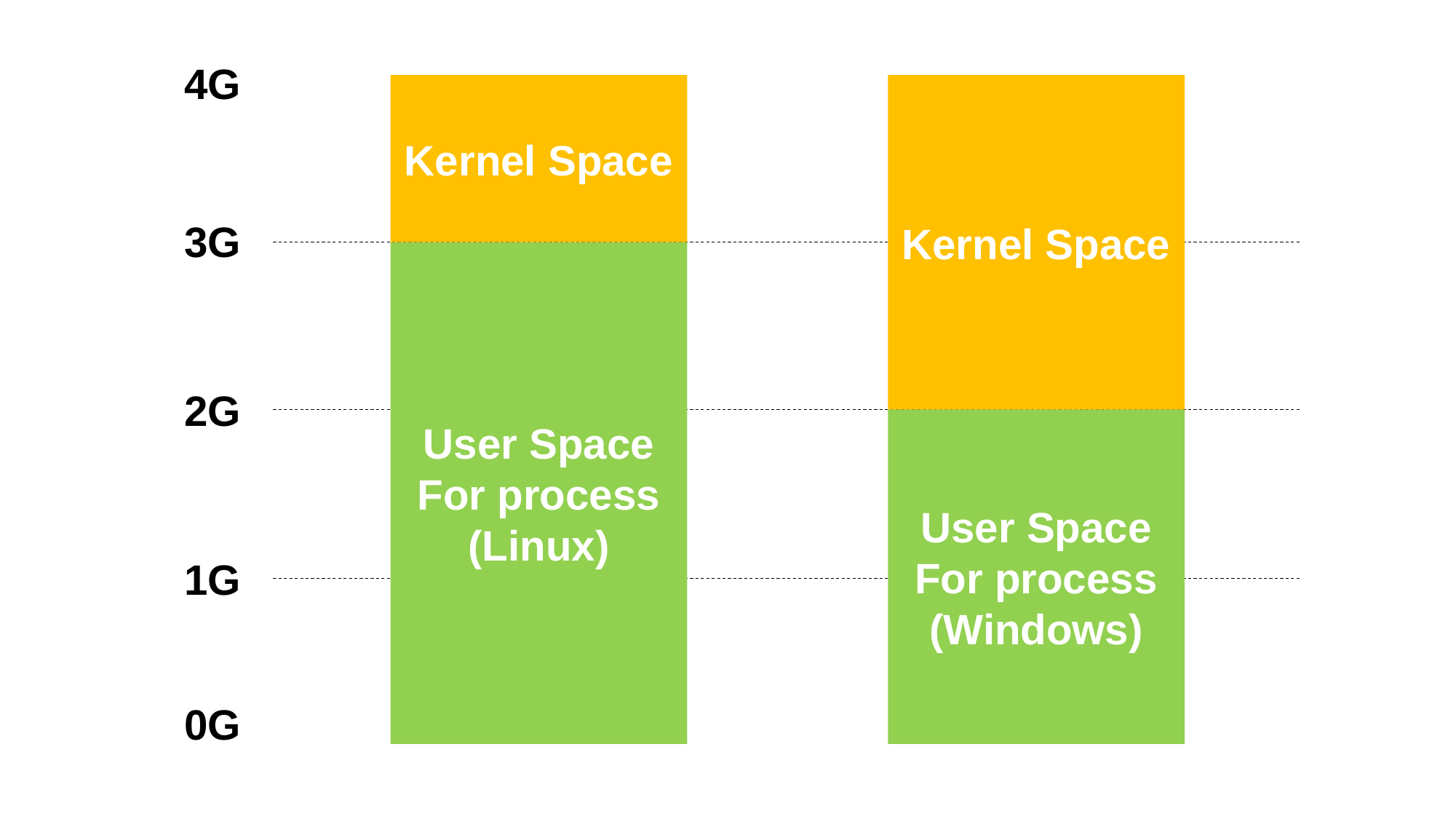

4G
Kernel Space
Kernel Space
3G
User Space
For process
(Linux)
2G
User Space
For process
(Windows)
1G
0G